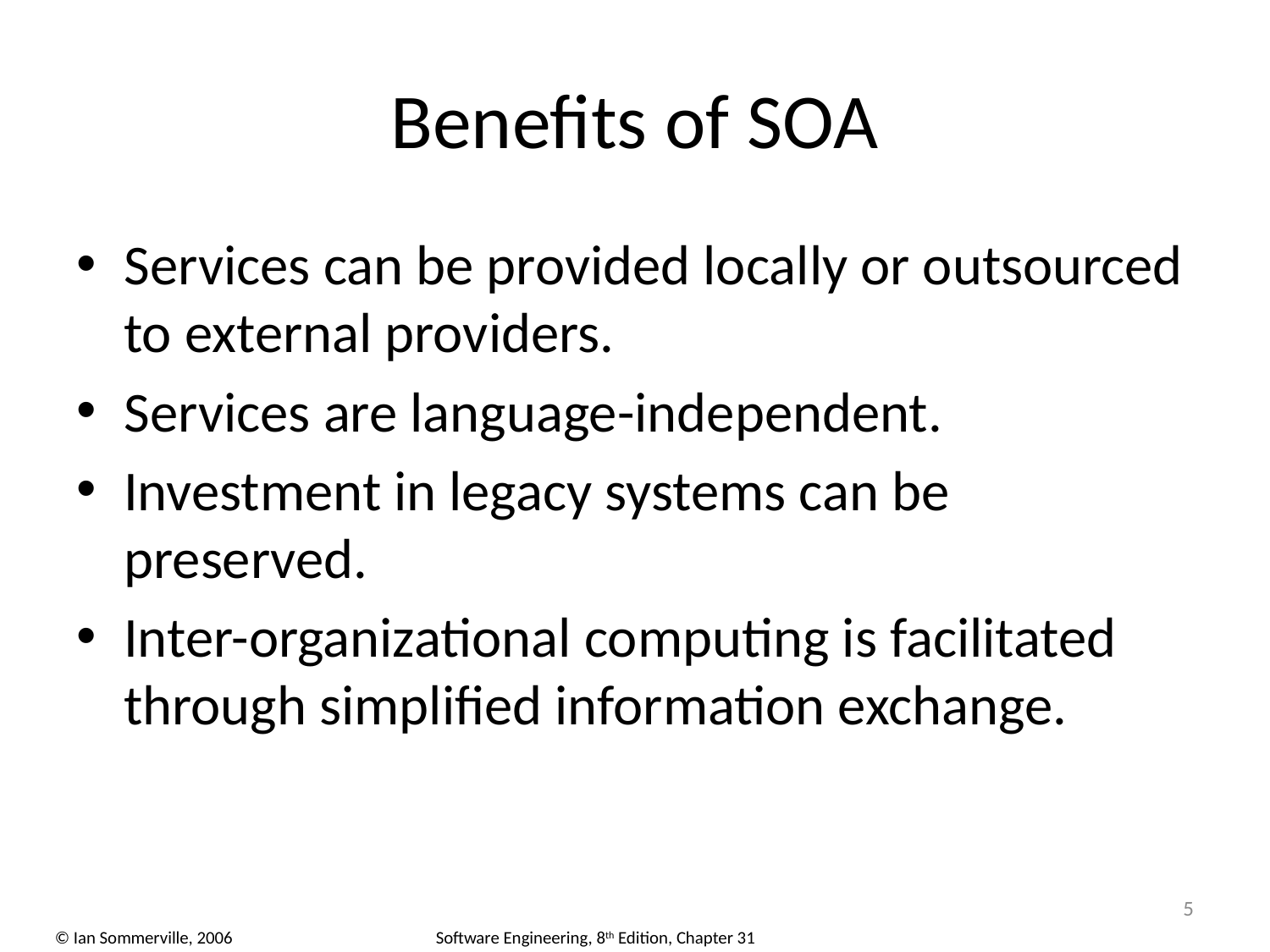

# Benefits of SOA
Services can be provided locally or outsourced to external providers.
Services are language-independent.
Investment in legacy systems can be preserved.
Inter-organizational computing is facilitated through simplified information exchange.
5
© Ian Sommerville, 2006		Software Engineering, 8th Edition, Chapter 31